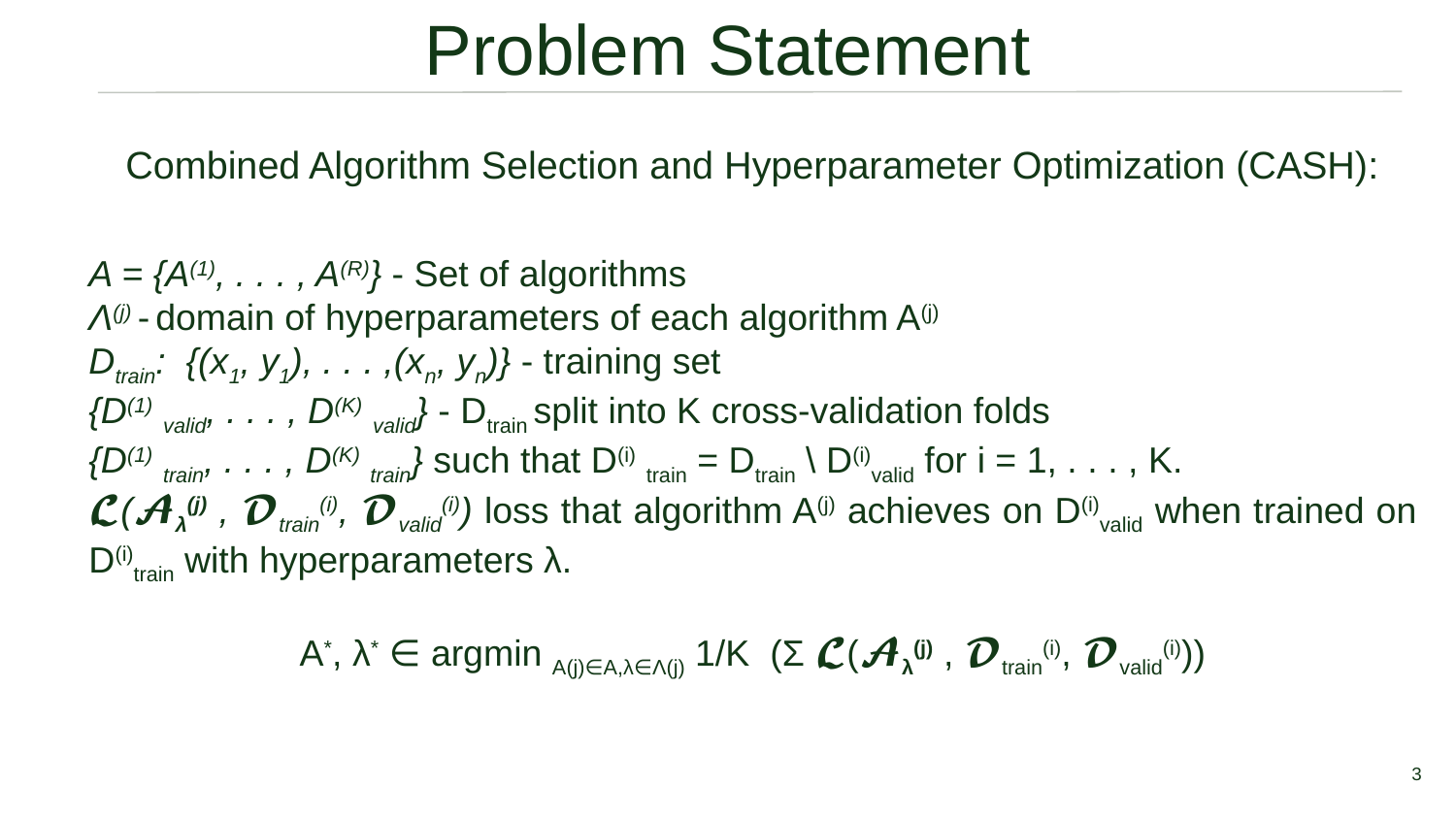

Problem Statement
# Combined Algorithm Selection and Hyperparameter Optimization (CASH):

A = {A(1), . . . , A(R)} - Set of algorithms
Λ(j) - domain of hyperparameters of each algorithm A(j)
Dtrain:  {(x1, y1), . . . ,(xn, yn)} - training set
{D(1) valid, . . . , D(K) valid} - Dtrain split into K cross-validation folds
{D(1) train, . . . , D(K) train} such that D(i) train = Dtrain \ D(i)valid for i = 1, . . . , K.
𝓛(𝓐λ(j) , 𝓓train(i), 𝓓valid(i)) loss that algorithm A(j) achieves on D(i)valid when trained on D(i)train with hyperparameters λ.

A*, λ* ∈ argmin A(j)∈A,λ∈Λ(j) 1/K  (Σ 𝓛(𝓐λ(j) , 𝓓train(i), 𝓓valid(i)))
3